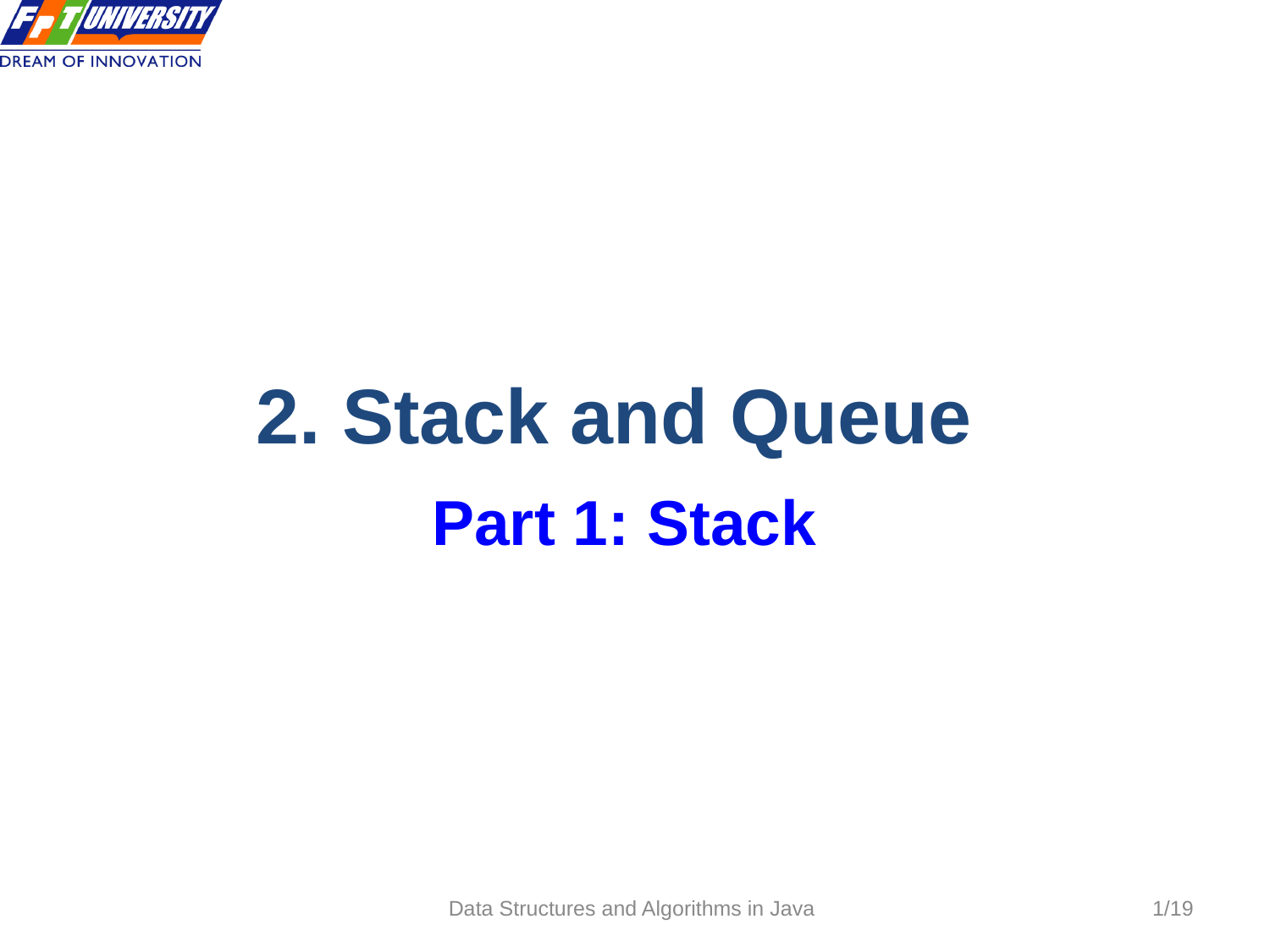

# 2. Stack and Queue
Part 1: Stack
Data Structures and Algorithms in Java
1/19